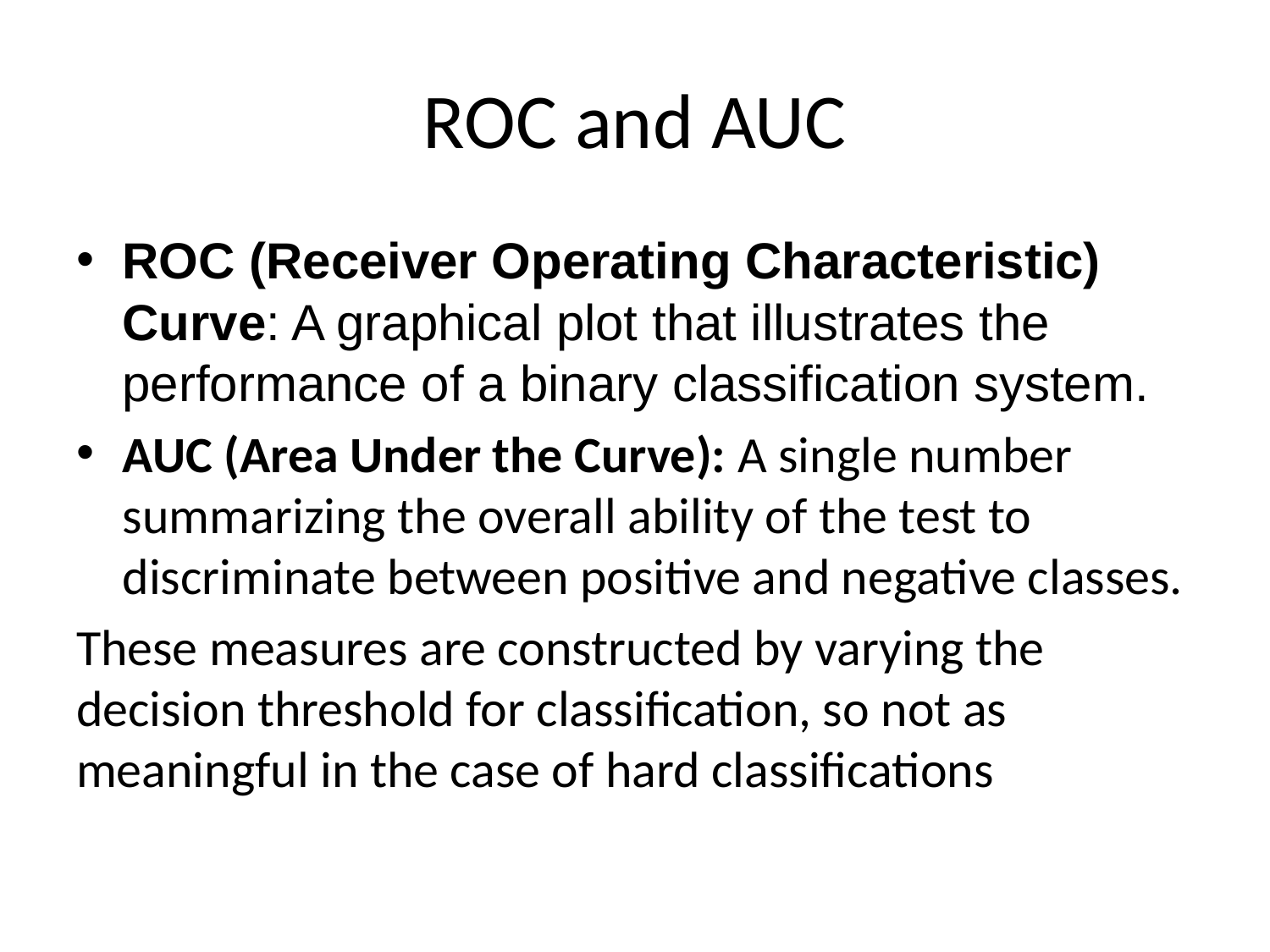

# ROC and AUC
ROC (Receiver Operating Characteristic) Curve: A graphical plot that illustrates the performance of a binary classification system.
AUC (Area Under the Curve): A single number summarizing the overall ability of the test to discriminate between positive and negative classes.
These measures are constructed by varying the decision threshold for classification, so not as meaningful in the case of hard classifications